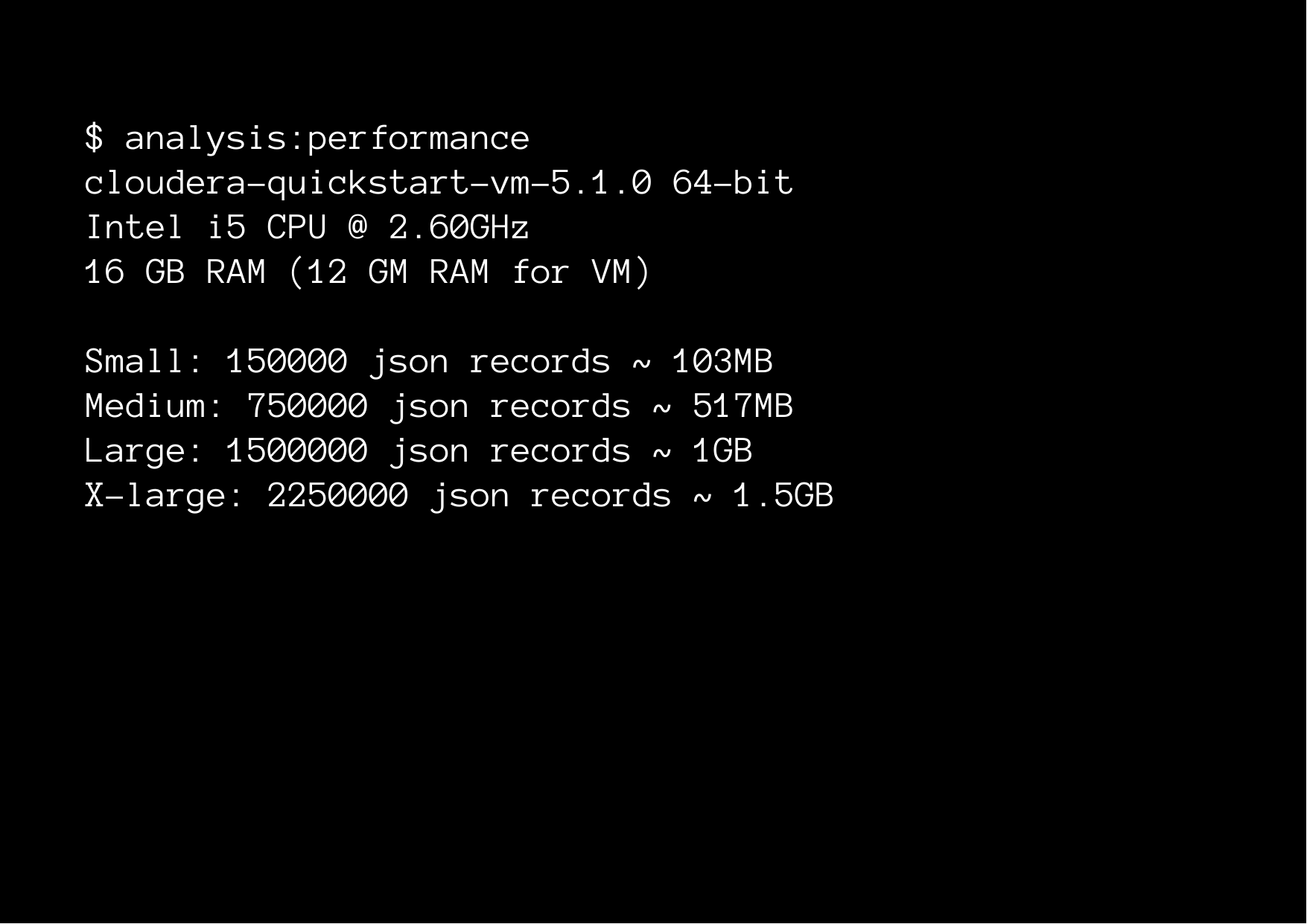

$ analysis:performance
cloudera-quickstart-vm-5.1.0 64-bit
Intel i5 CPU @ 2.60GHz
16 GB RAM (12 GM RAM for VM)

Small: 150000 json records ~ 103MB
Medium: 750000 json records ~ 517MB
Large: 1500000 json records ~ 1GB
X-large: 2250000 json records ~ 1.5GB